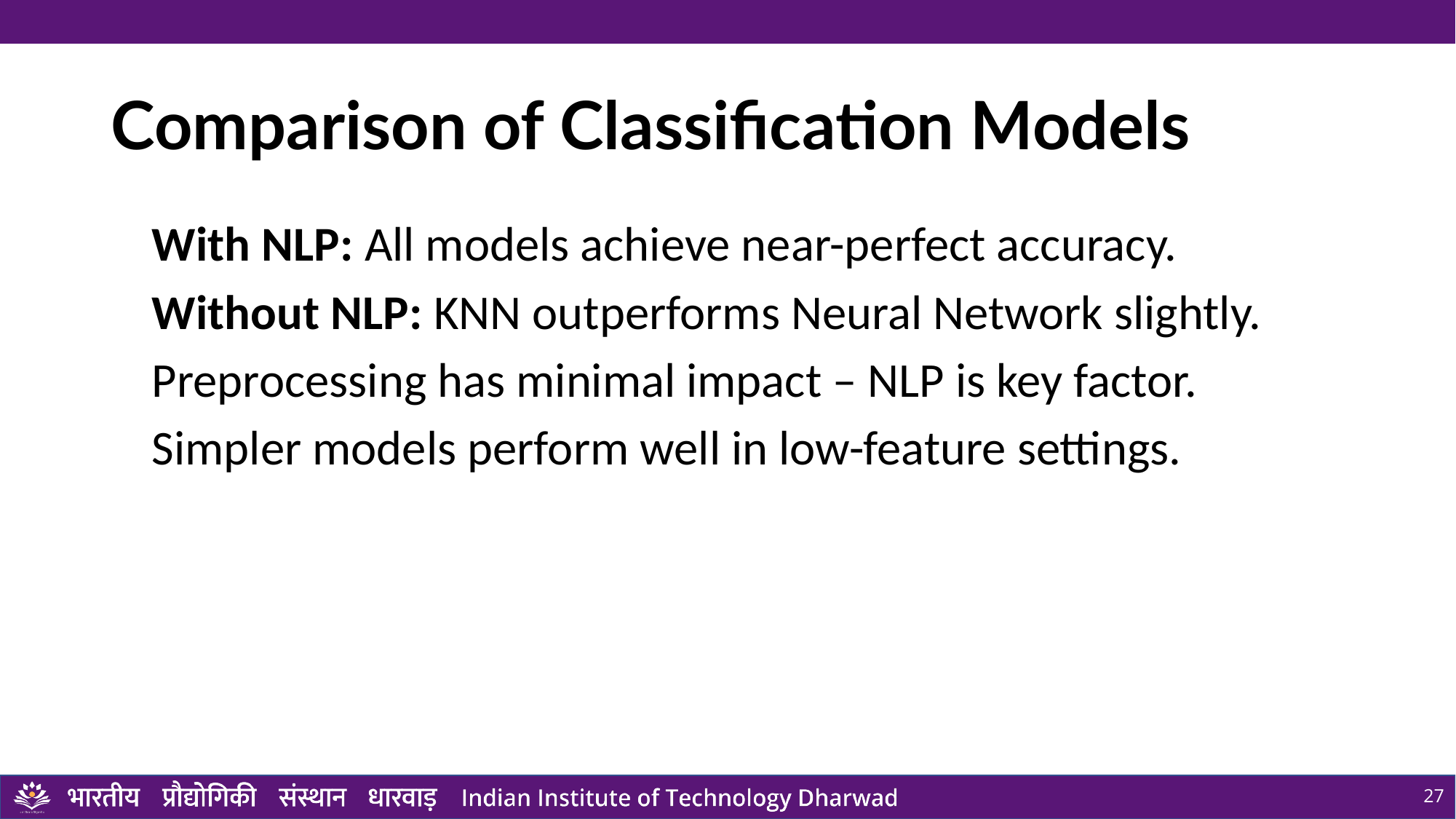

# Comparison of Classification Models
With NLP: All models achieve near-perfect accuracy.
Without NLP: KNN outperforms Neural Network slightly.
Preprocessing has minimal impact – NLP is key factor.
Simpler models perform well in low-feature settings.